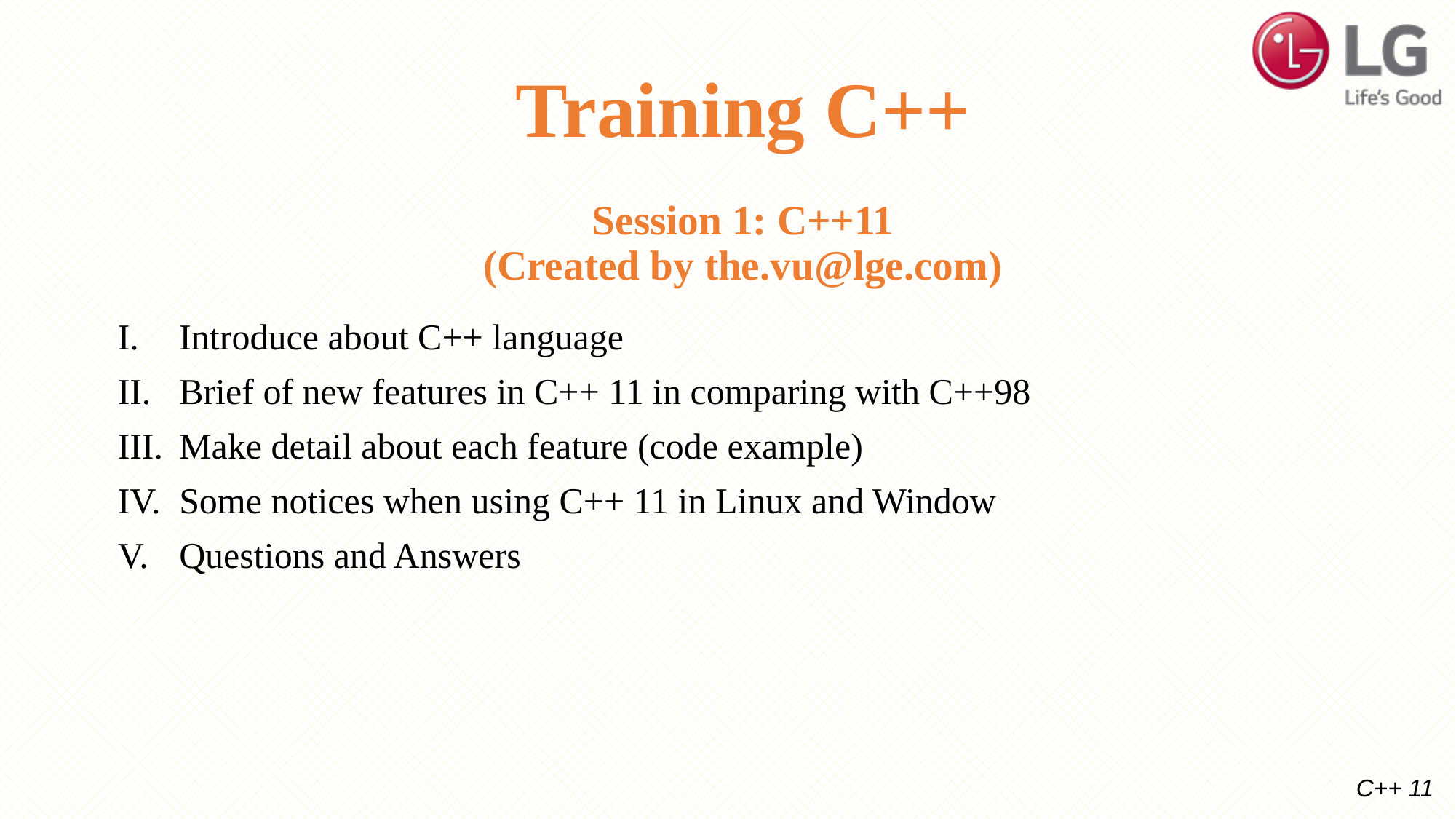

# Training C++ Session 1: C++11 (Created by the.vu@lge.com)
Introduce about C++ language
Brief of new features in C++ 11 in comparing with C++98
Make detail about each feature (code example)
Some notices when using C++ 11 in Linux and Window
Questions and Answers